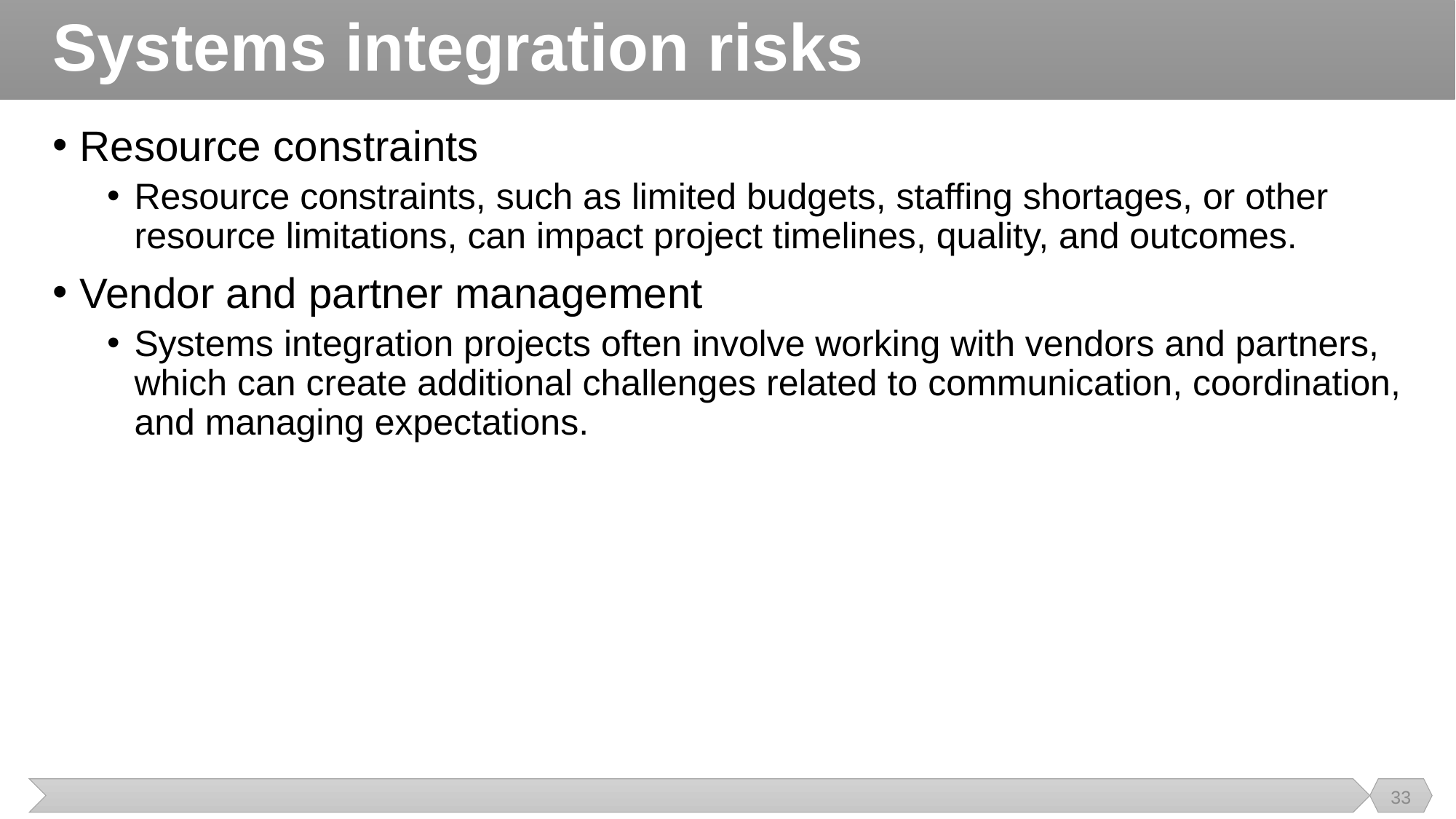

# Systems integration risks
Resource constraints
Resource constraints, such as limited budgets, staffing shortages, or other resource limitations, can impact project timelines, quality, and outcomes.
Vendor and partner management
Systems integration projects often involve working with vendors and partners, which can create additional challenges related to communication, coordination, and managing expectations.
33